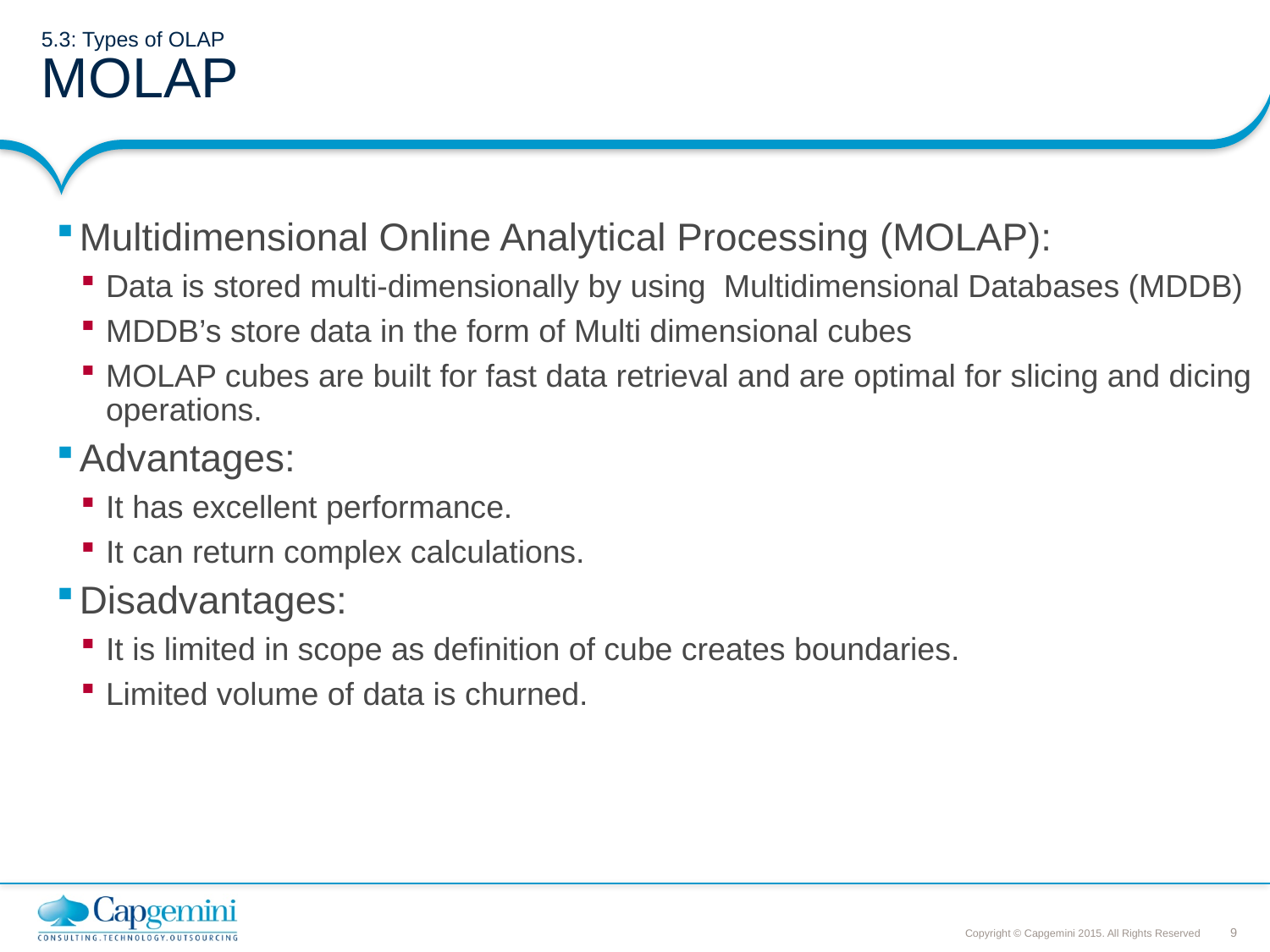

# 5.3: Types of OLAP MOLAP
Multidimensional Online Analytical Processing (MOLAP):
Data is stored multi-dimensionally by using  Multidimensional Databases (MDDB)
MDDB’s store data in the form of Multi dimensional cubes
MOLAP cubes are built for fast data retrieval and are optimal for slicing and dicing operations.
Advantages:
It has excellent performance.
It can return complex calculations.
Disadvantages:
It is limited in scope as definition of cube creates boundaries.
Limited volume of data is churned.